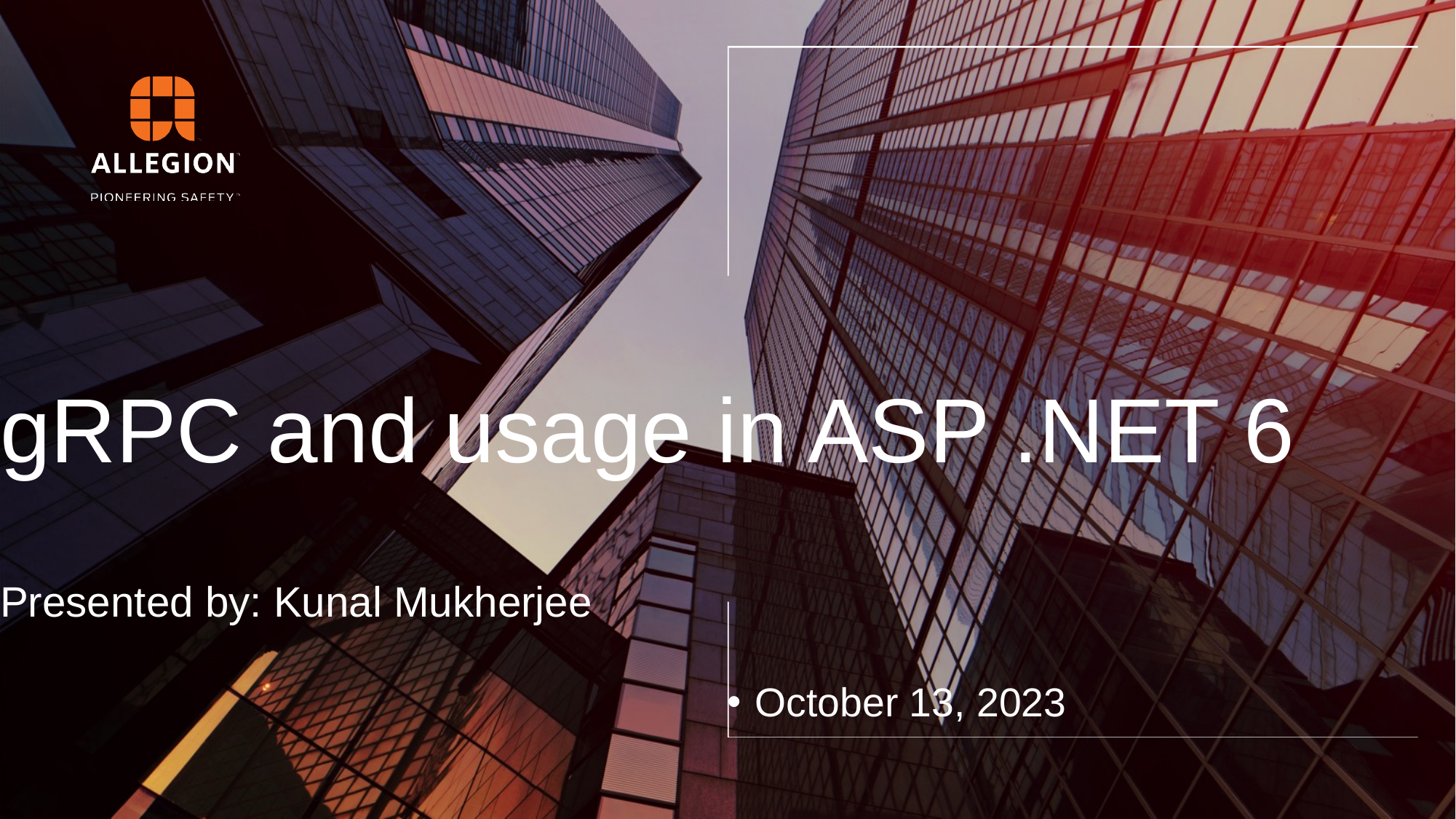

# gRPC and usage in ASP .NET 6 Presented by: Kunal Mukherjee
October 13, 2023